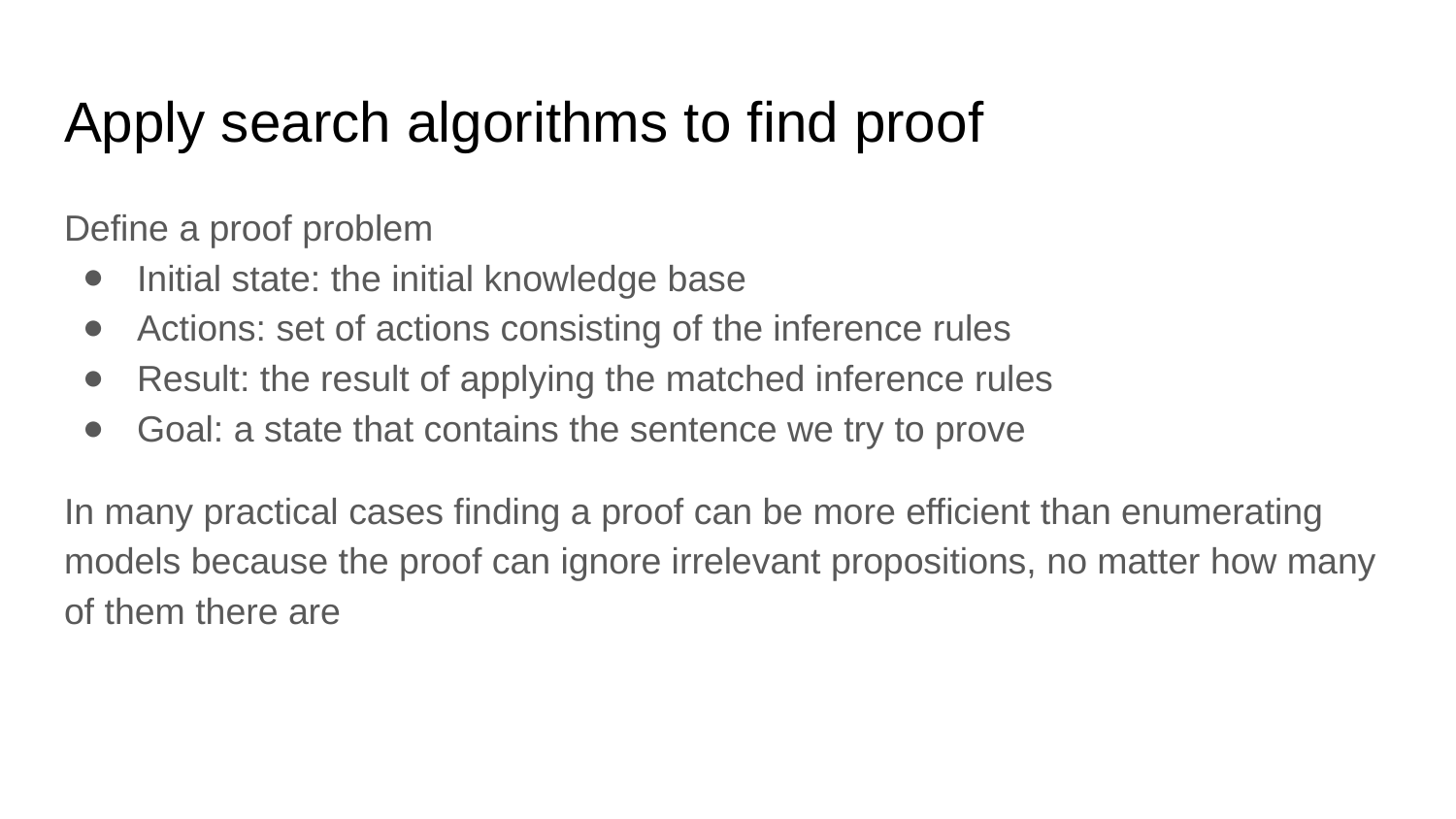

# Apply search algorithms to find proof
Define a proof problem
Initial state: the initial knowledge base
Actions: set of actions consisting of the inference rules
Result: the result of applying the matched inference rules
Goal: a state that contains the sentence we try to prove
In many practical cases finding a proof can be more efficient than enumerating models because the proof can ignore irrelevant propositions, no matter how many of them there are